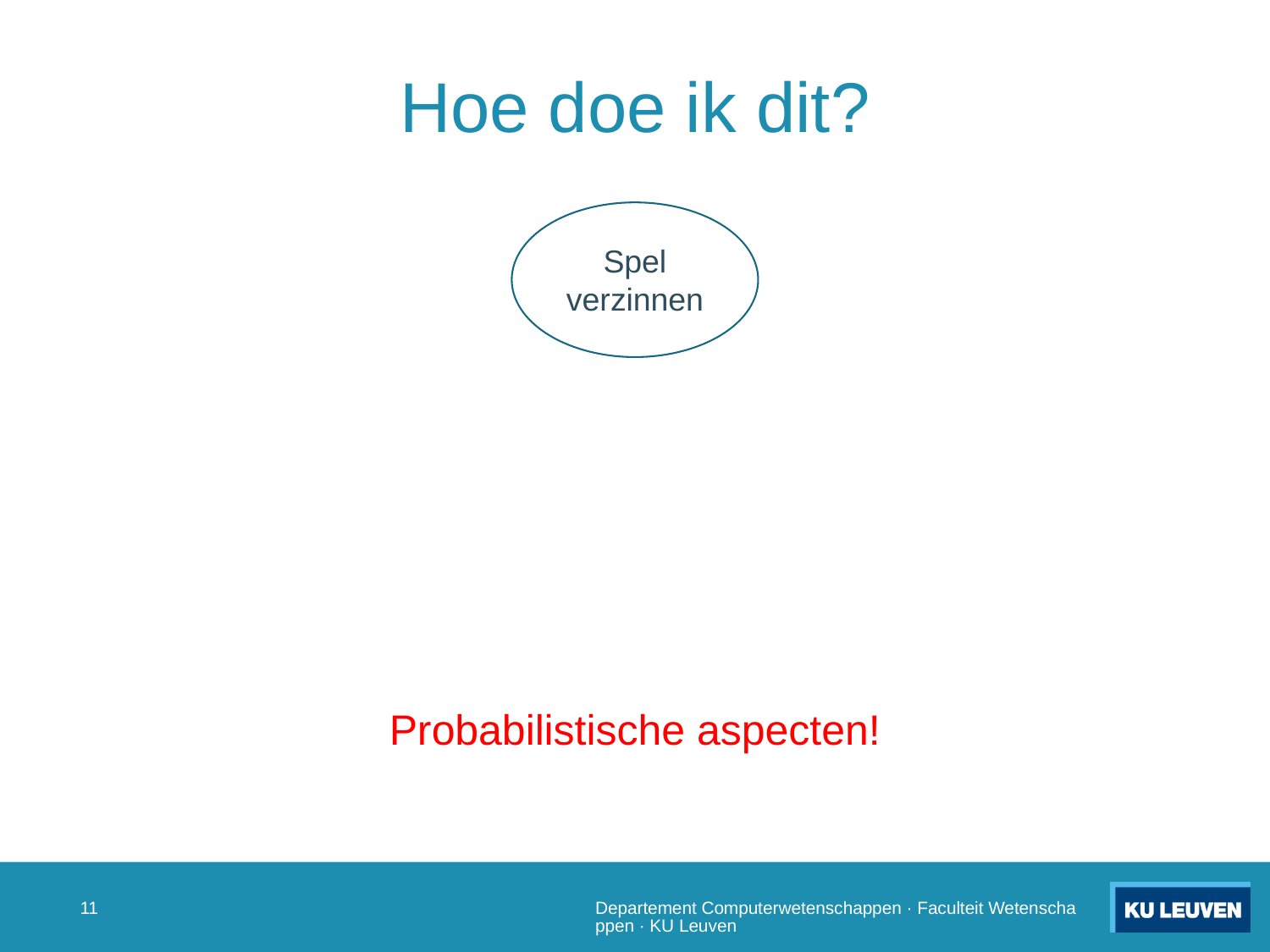

# Hoe doe ik dit?

Spel verzinnen
Probabilistische aspecten!
11
Departement Computerwetenschappen · Faculteit Wetenschappen · KU Leuven